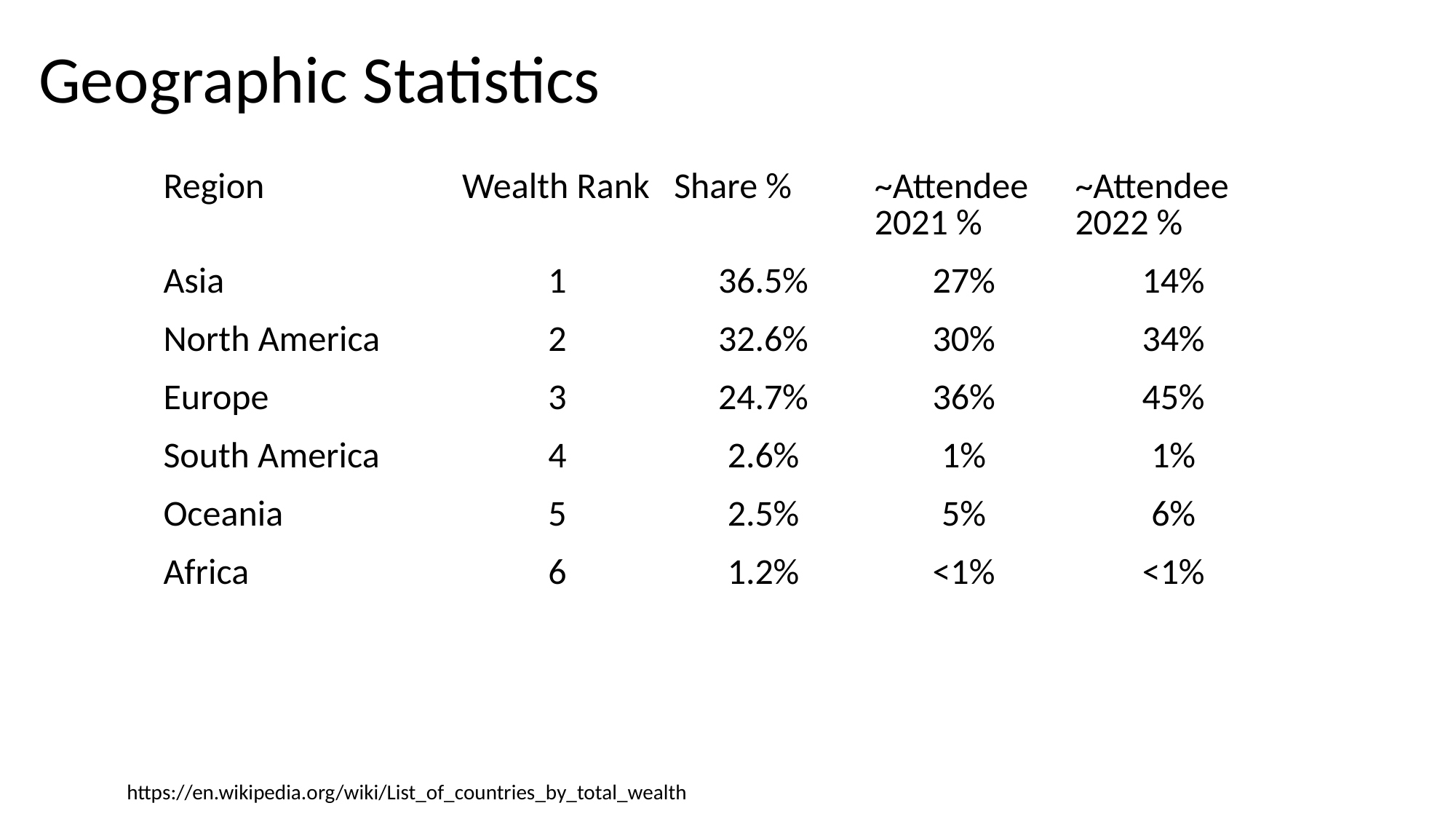

# Geographic Statistics

| Region | Wealth Rank | Share % | ~Attendee 2021 % | ~Attendee 2022 % |
| --- | --- | --- | --- | --- |
| Asia | 1 | 36.5% | 27% | 14% |
| North America | 2 | 32.6% | 30% | 34% |
| Europe | 3 | 24.7% | 36% | 45% |
| South America | 4 | 2.6% | 1% | 1% |
| Oceania | 5 | 2.5% | 5% | 6% |
| Africa | 6 | 1.2% | <1% | <1% |
Wealth Rank / ICAPS 2021 Registrants / World Population  / Executive Council (EC)*
https://en.wikipedia.org/wiki/List_of_countries_by_total_wealth